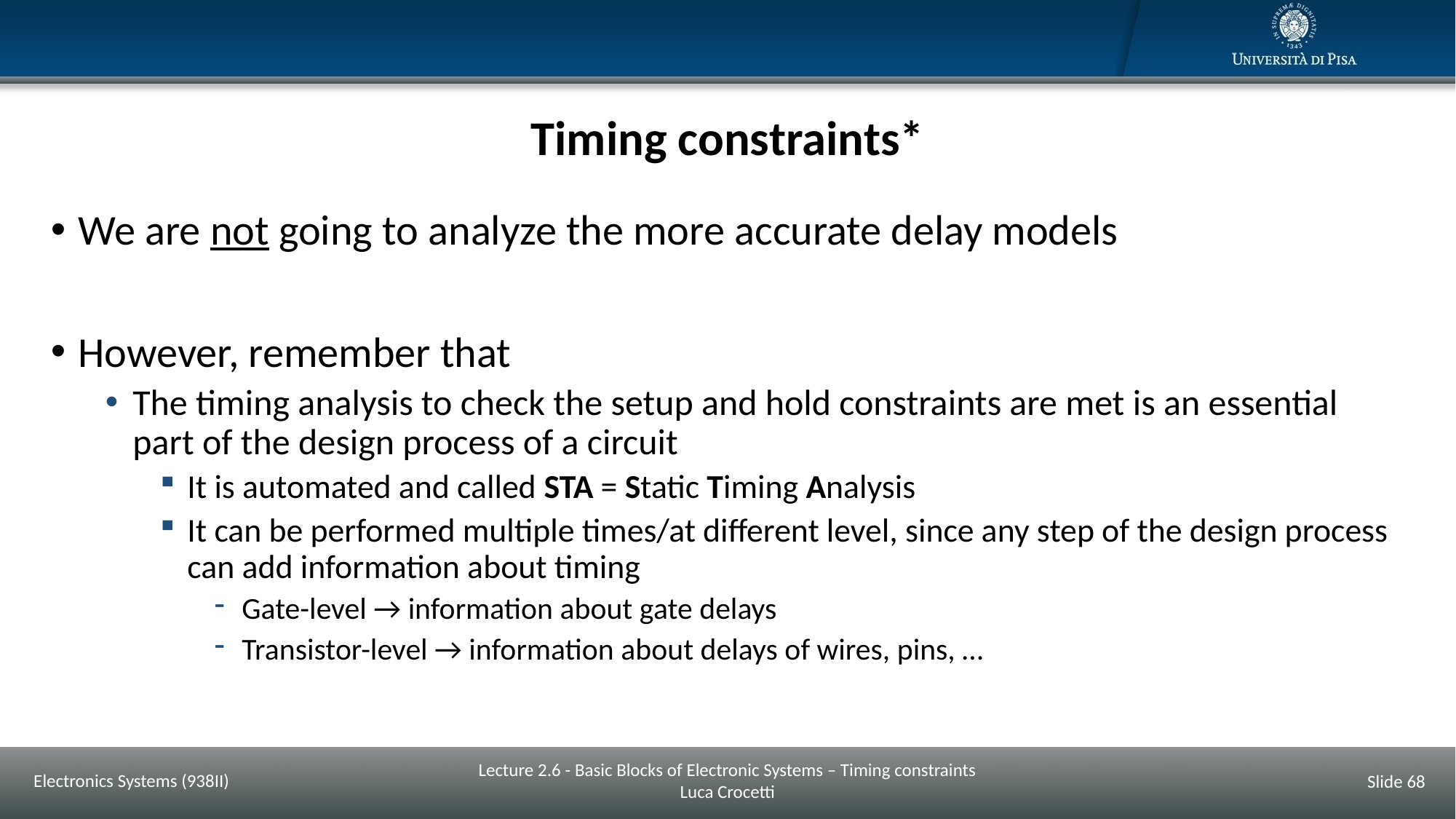

# Timing constraints*
We are not going to analyze the more accurate delay models

However, remember that
The timing analysis to check the setup and hold constraints are met is an essential part of the design process of a circuit
It is automated and called STA = Static Timing Analysis
It can be performed multiple times/at different level, since any step of the design process can add information about timing
Gate-level → information about gate delays
Transistor-level → information about delays of wires, pins, …